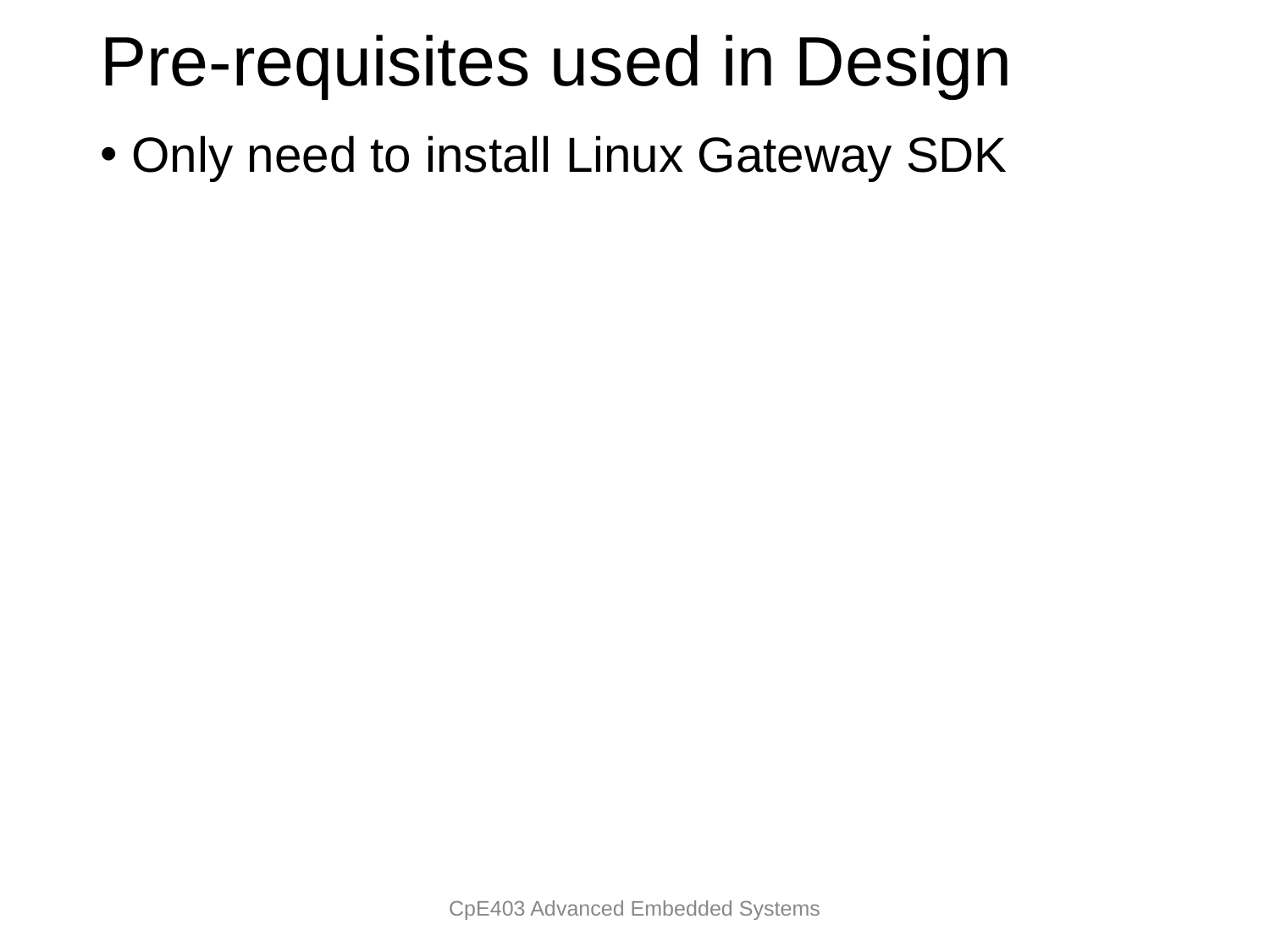

# Pre-requisites used in Design
Only need to install Linux Gateway SDK
CpE403 Advanced Embedded Systems